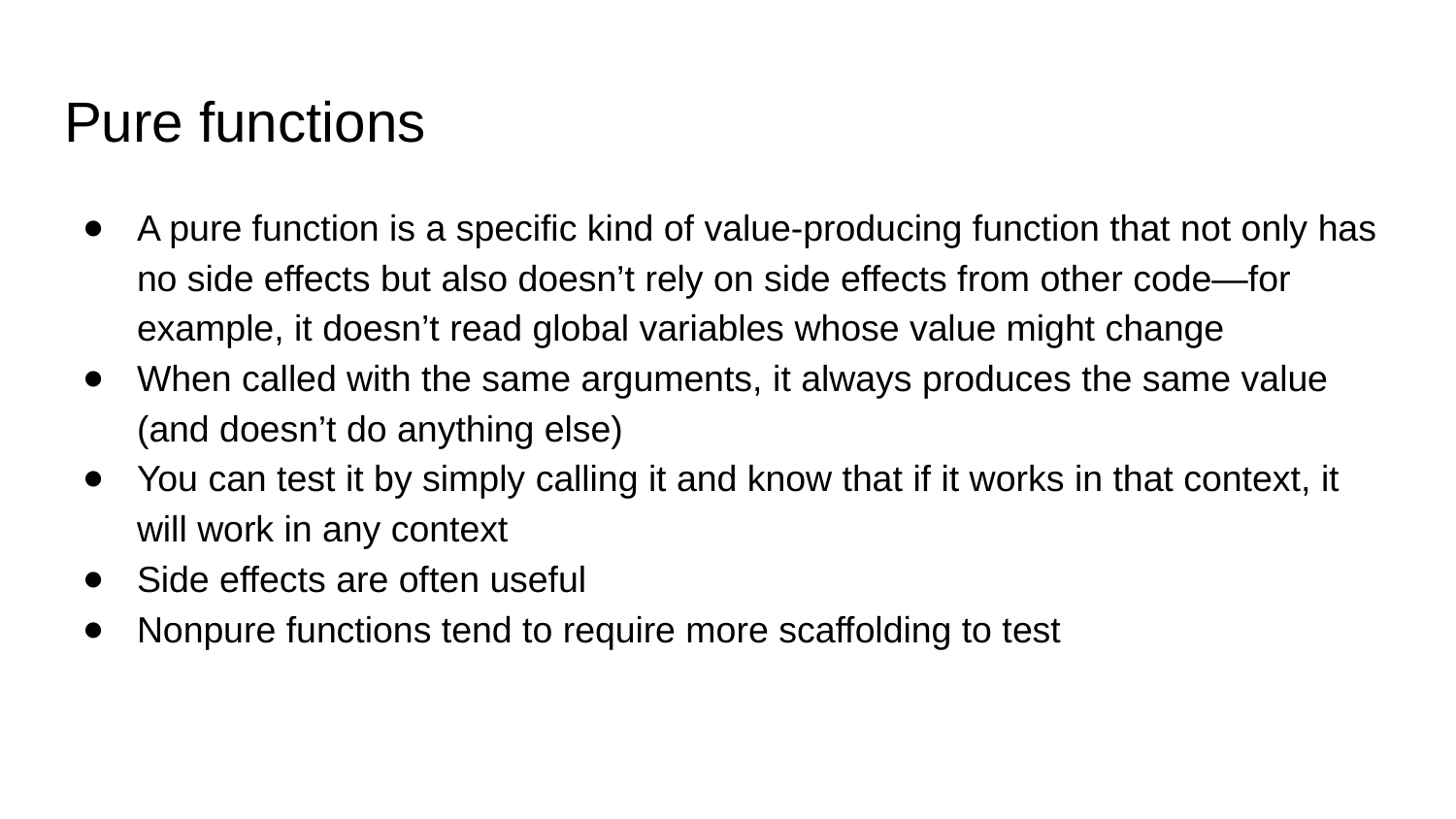

# Pure functions
A pure function is a specific kind of value-producing function that not only has no side effects but also doesn’t rely on side effects from other code—for example, it doesn’t read global variables whose value might change
When called with the same arguments, it always produces the same value (and doesn’t do anything else)
You can test it by simply calling it and know that if it works in that context, it will work in any context
Side effects are often useful
Nonpure functions tend to require more scaffolding to test